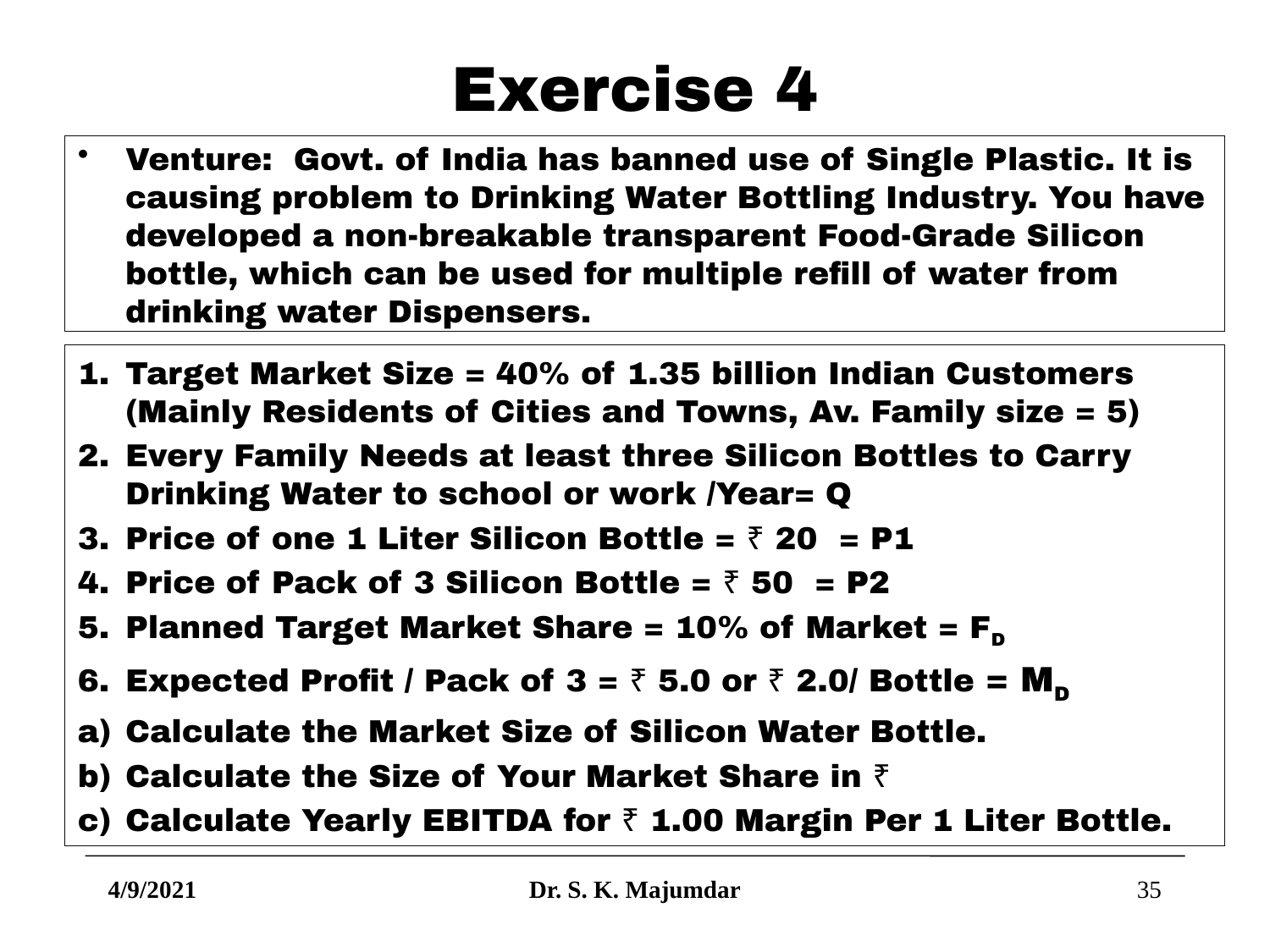

# Exercise 4
Venture:  Govt. of India has banned use of Single Plastic. It is causing problem to Drinking Water Bottling Industry. You have developed a non-breakable transparent Food-Grade Silicon bottle, which can be used for multiple refill of water from drinking water Dispensers.
Target Market Size = 40% of 1.35 billion Indian Customers (Mainly Residents of Cities and Towns, Av. Family size = 5)
Every Family Needs at least three Silicon Bottles to Carry Drinking Water to school or work /Year= Q
Price of one 1 Liter Silicon Bottle = ₹ 20  = P1
Price of Pack of 3 Silicon Bottle = ₹ 50  = P2
Planned Target Market Share = 10% of Market = FD
Expected Profit / Pack of 3 = ₹ 5.0 or ₹ 2.0/ Bottle = MD
Calculate the Market Size of Silicon Water Bottle.
Calculate the Size of Your Market Share in ₹
Calculate Yearly EBITDA for ₹ 1.00 Margin Per 1 Liter Bottle.
4/9/2021
Dr. S. K. Majumdar
35